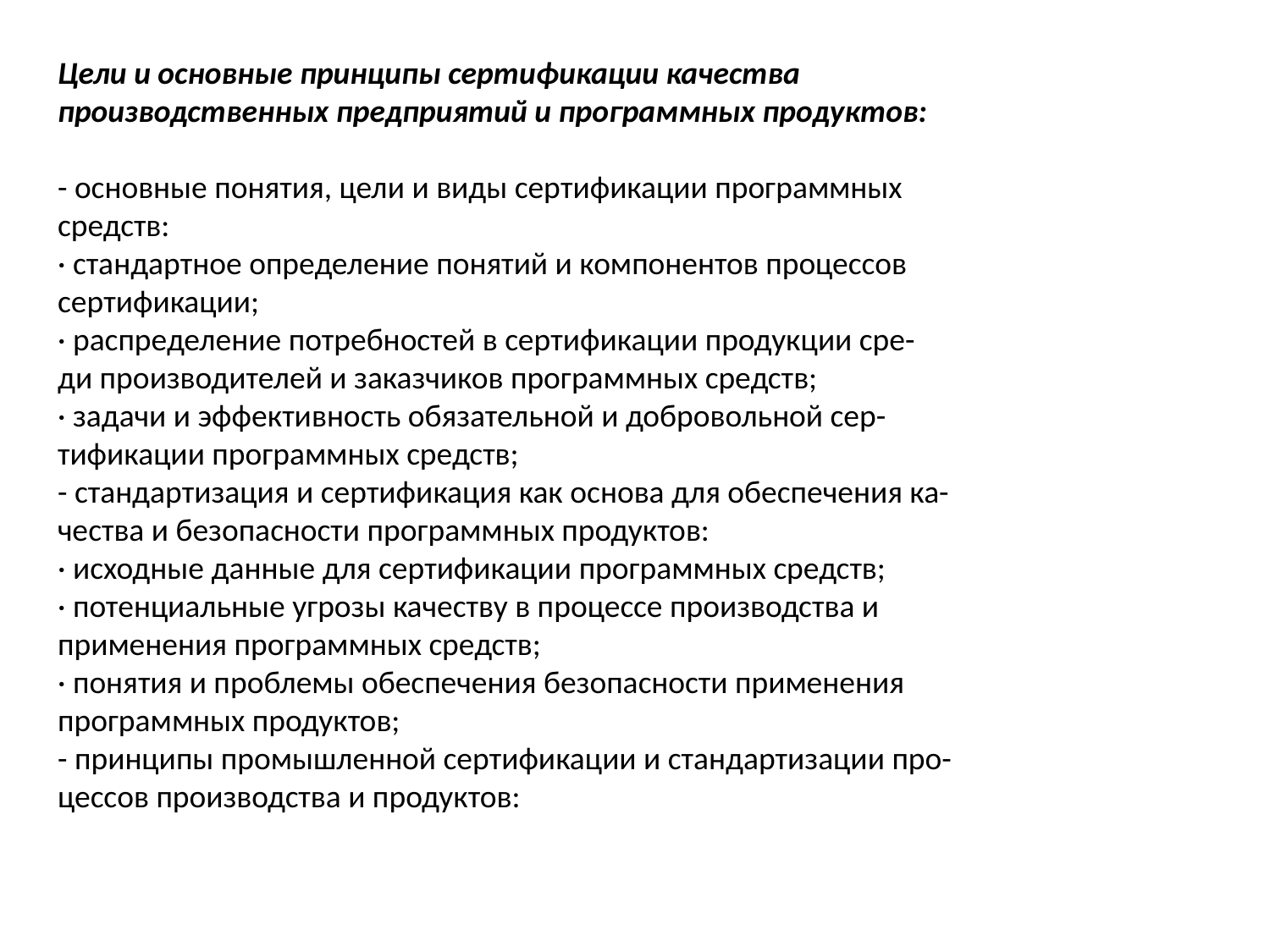

Цели и основные принципы сертификации качества
производственных предприятий и программных продуктов:

- основные понятия, цели и виды сертификации программных
средств:
· стандартное определение понятий и компонентов процессов
сертификации;
· распределение потребностей в сертификации продукции сре-
ди производителей и заказчиков программных средств;
· задачи и эффективность обязательной и добровольной сер-
тификации программных средств;
- стандартизация и сертификация как основа для обеспечения ка-
чества и безопасности программных продуктов:
· исходные данные для сертификации программных средств;
· потенциальные угрозы качеству в процессе производства и
применения программных средств;
· понятия и проблемы обеспечения безопасности применения
программных продуктов;
- принципы промышленной сертификации и стандартизации про-
цессов производства и продуктов: